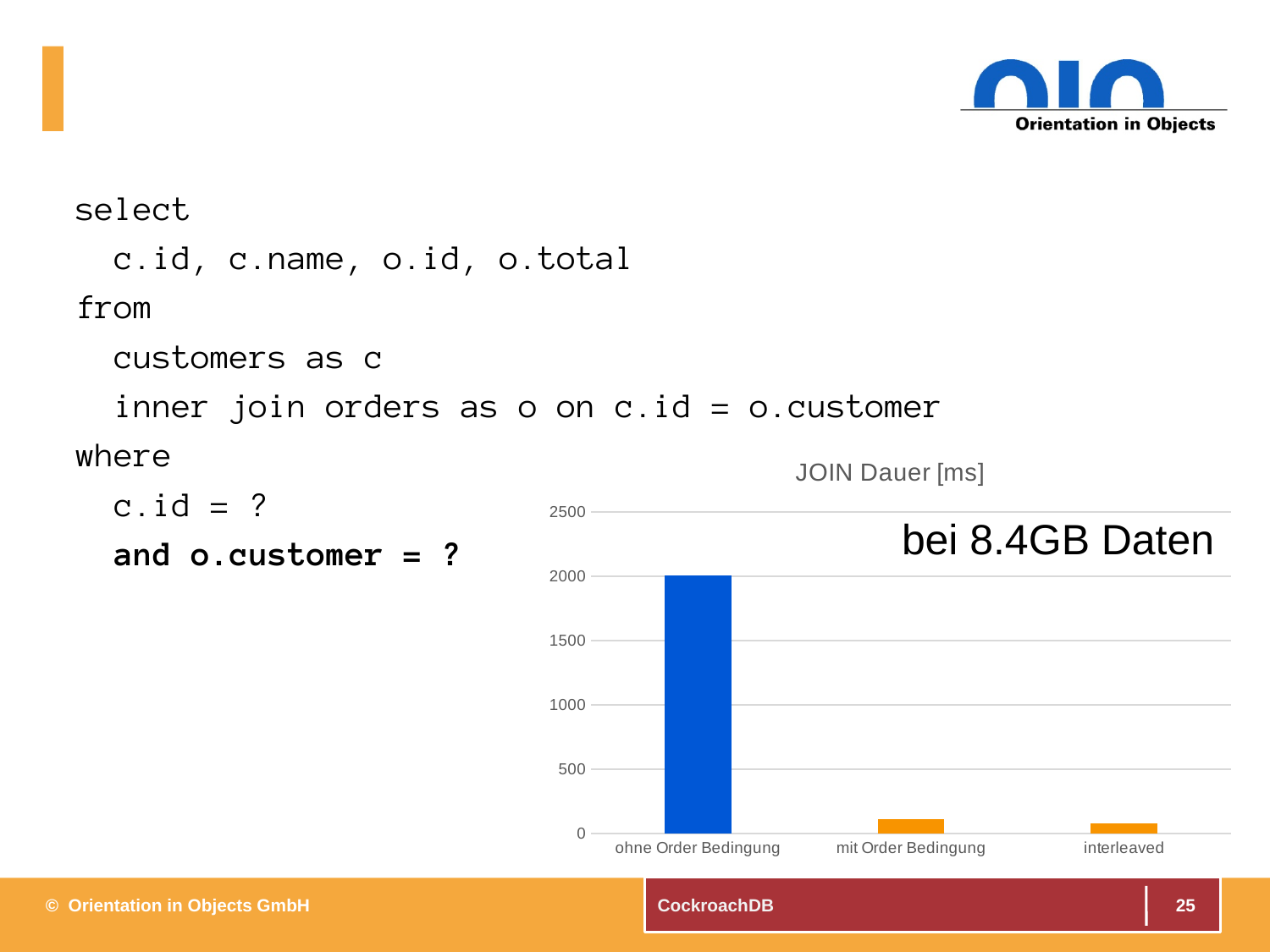

#
select
  c.id, c.name, o.id, o.total
from
  customers as c
  inner join orders as o on c.id = o.customer
where
  c.id = ?
  and o.customer = ?

### Chart: JOIN Dauer [ms]

| Category |  |
|---|---|
| ohne Order Bedingung | 2009.0 |
| mit Order Bedingung | 113.0 |
| interleaved | 76.83999999999999 |
bei 8.4GB Daten
25